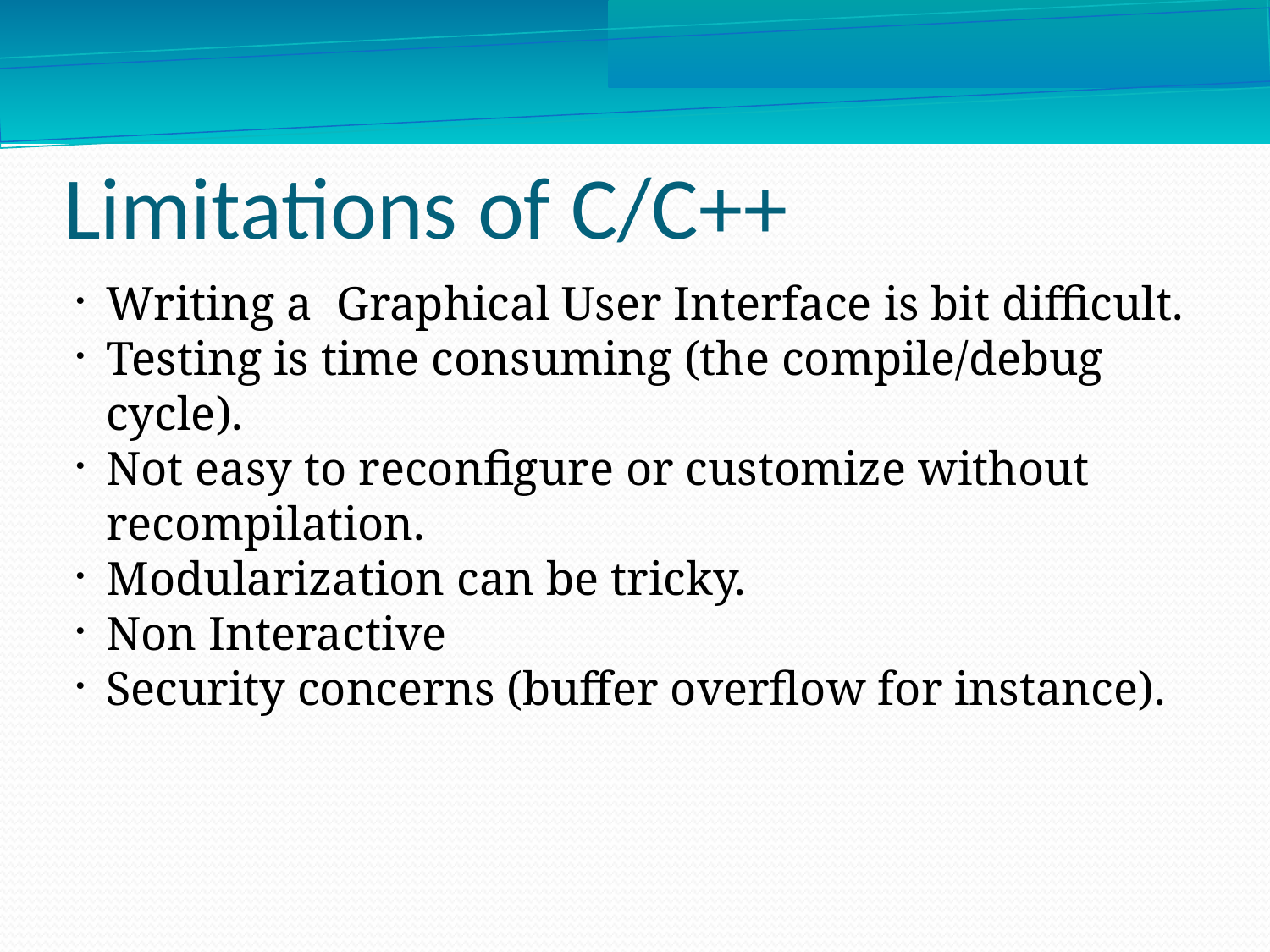

Limitations of C/C++
Writing a  Graphical User Interface is bit difficult.
Testing is time consuming (the compile/debug cycle).
Not easy to reconfigure or customize without recompilation.
Modularization can be tricky.
Non Interactive
Security concerns (buffer overflow for instance).